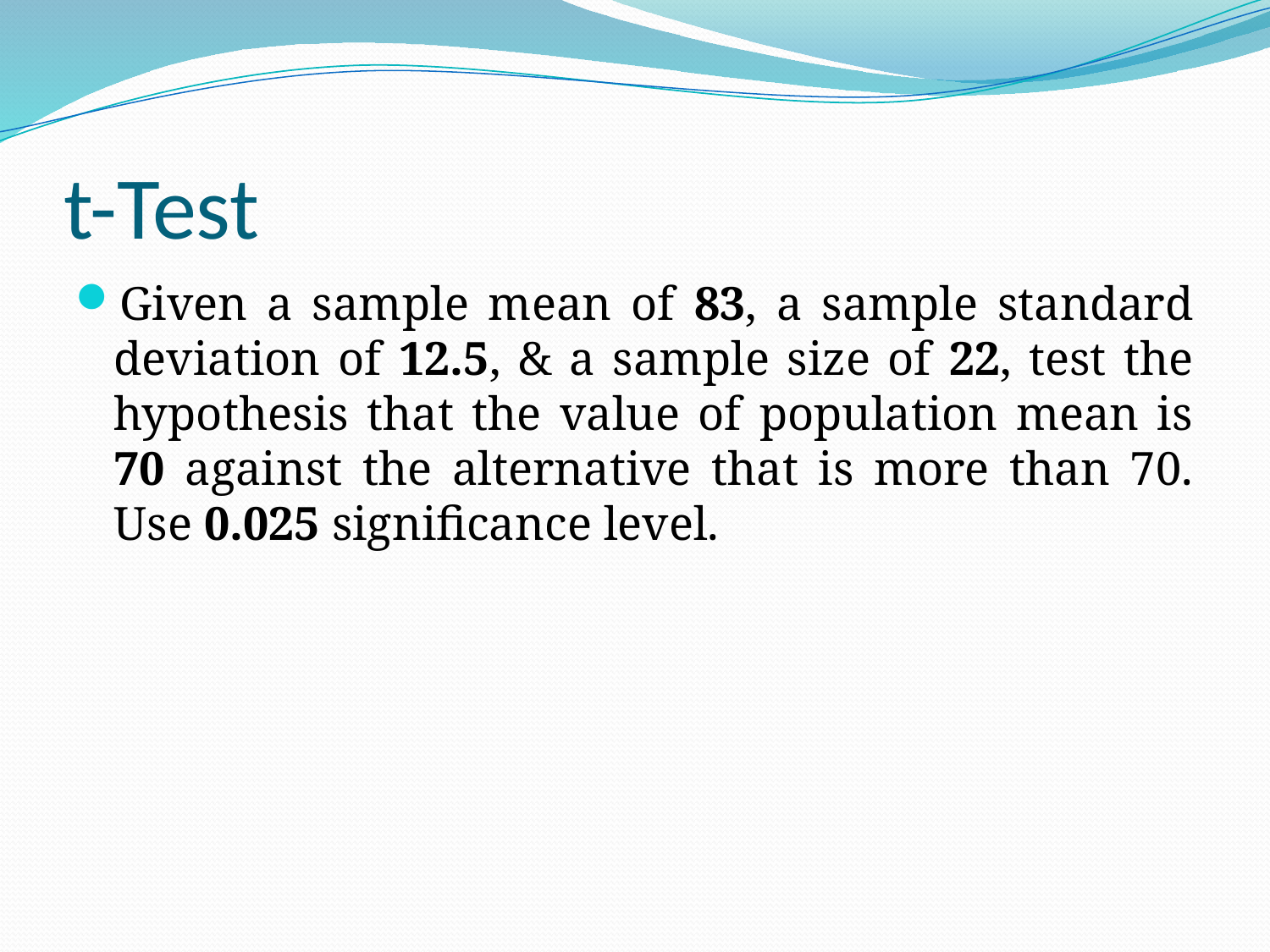

# t-Test
Given a sample mean of 83, a sample standard deviation of 12.5, & a sample size of 22, test the hypothesis that the value of population mean is 70 against the alternative that is more than 70. Use 0.025 significance level.